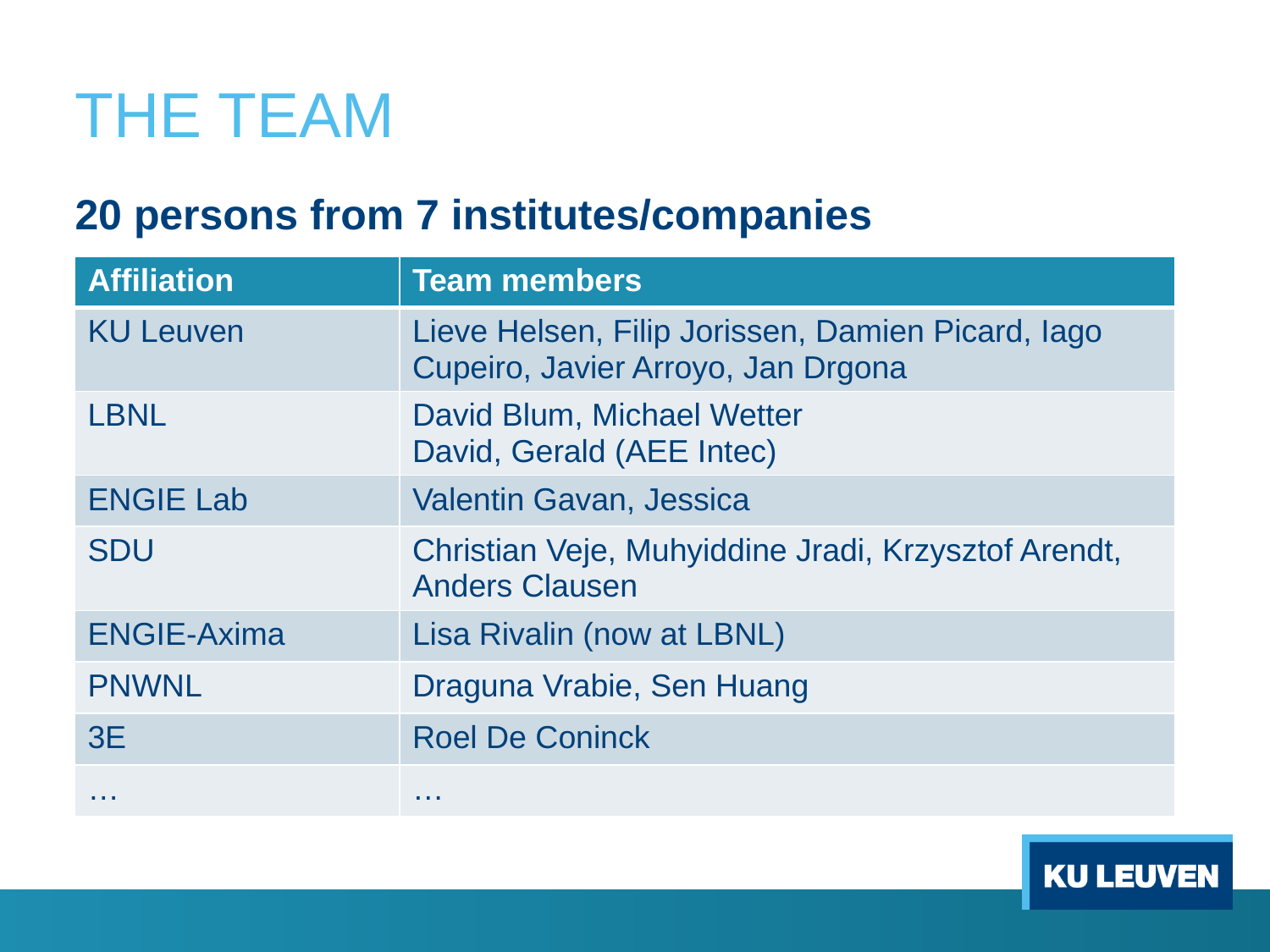

# THE TEAM
20 persons from 7 institutes/companies

| Affiliation | Team members |
| --- | --- |
| KU Leuven | Lieve Helsen, Filip Jorissen, Damien Picard, Iago Cupeiro, Javier Arroyo, Jan Drgona |
| LBNL | David Blum, Michael Wetter David, Gerald (AEE Intec) |
| ENGIE Lab | Valentin Gavan, Jessica |
| SDU | Christian Veje, Muhyiddine Jradi, Krzysztof Arendt, Anders Clausen |
| ENGIE-Axima | Lisa Rivalin (now at LBNL) |
| PNWNL | Draguna Vrabie, Sen Huang |
| 3E | Roel De Coninck |
| … | … |